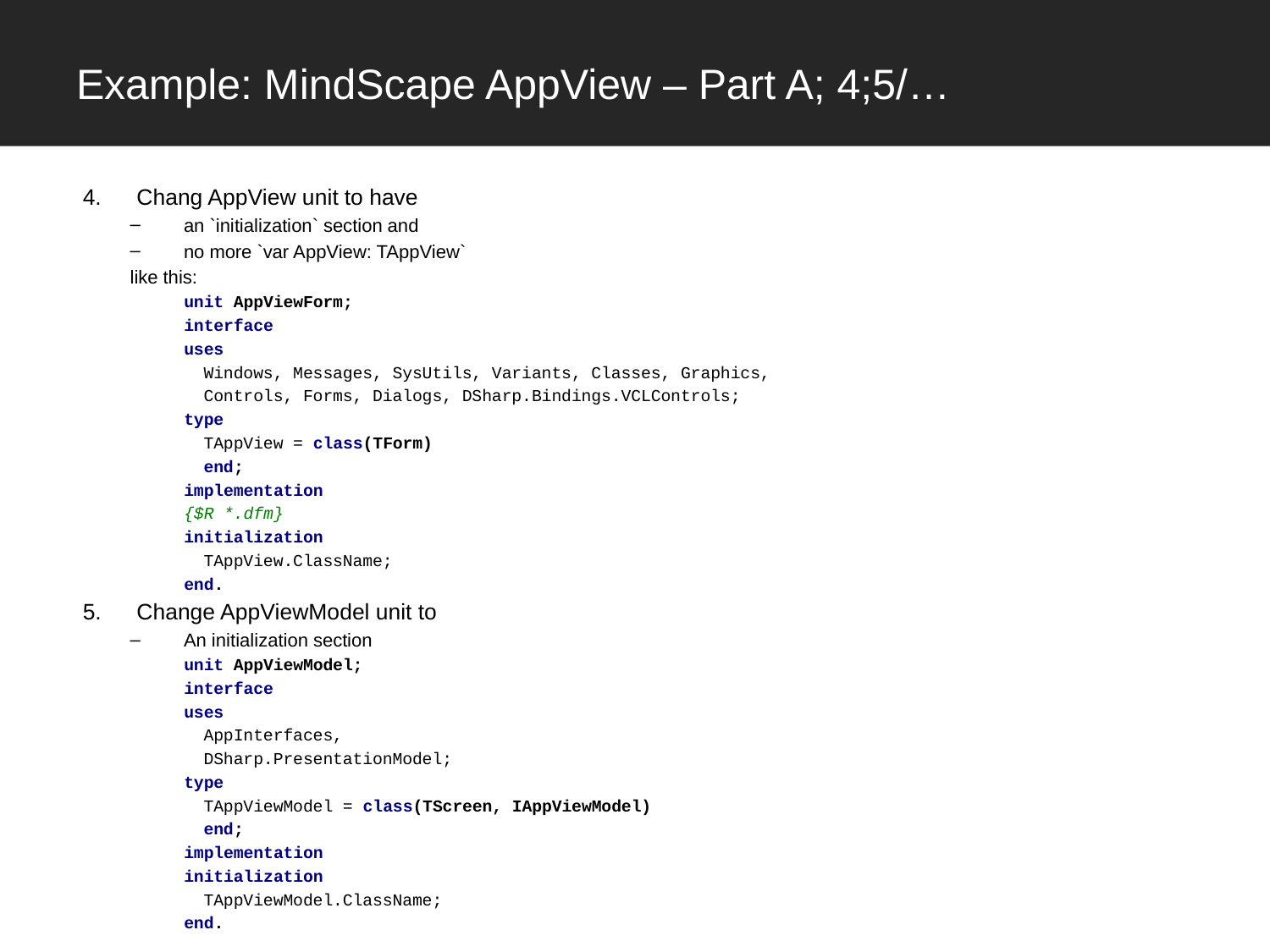

# Example: MindScape AppView – Part A; 4;5/…
Chang AppView unit to have
an `initialization` section and
no more `var AppView: TAppView`
like this:
unit AppViewForm;
interface
uses
  Windows, Messages, SysUtils, Variants, Classes, Graphics,
  Controls, Forms, Dialogs, DSharp.Bindings.VCLControls;
type
  TAppView = class(TForm)
  end;
implementation
{$R *.dfm}
initialization
  TAppView.ClassName;
end.
Change AppViewModel unit to
An initialization section
unit AppViewModel;
interface
uses
  AppInterfaces,
  DSharp.PresentationModel;
type
  TAppViewModel = class(TScreen, IAppViewModel)
  end;
implementation
initialization
  TAppViewModel.ClassName;
end.